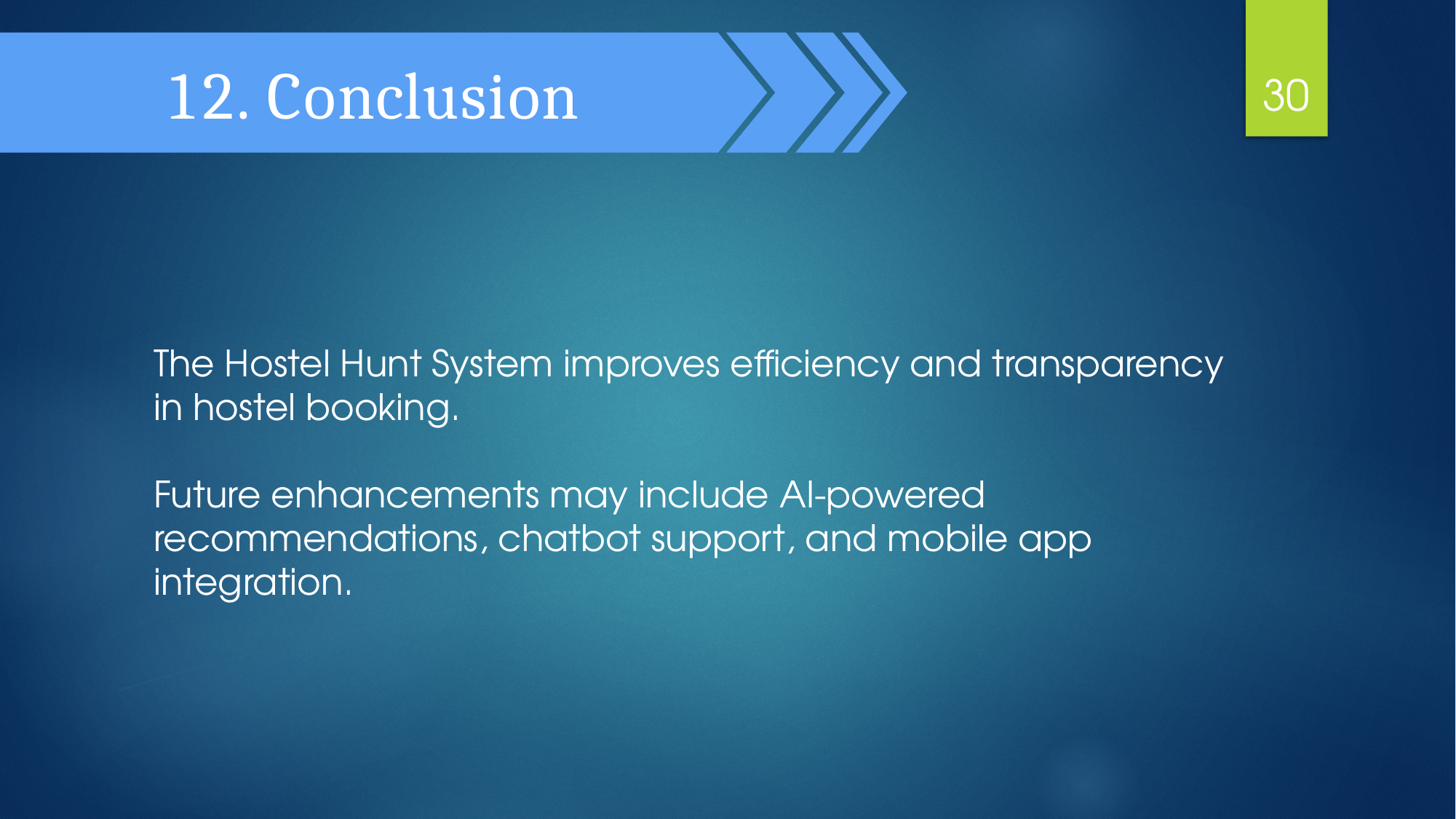

12. Conclusion

30
The Hostel Hunt System improves efficiency and transparency in hostel booking.

Future enhancements may include AI-powered recommendations, chatbot support, and mobile app integration.